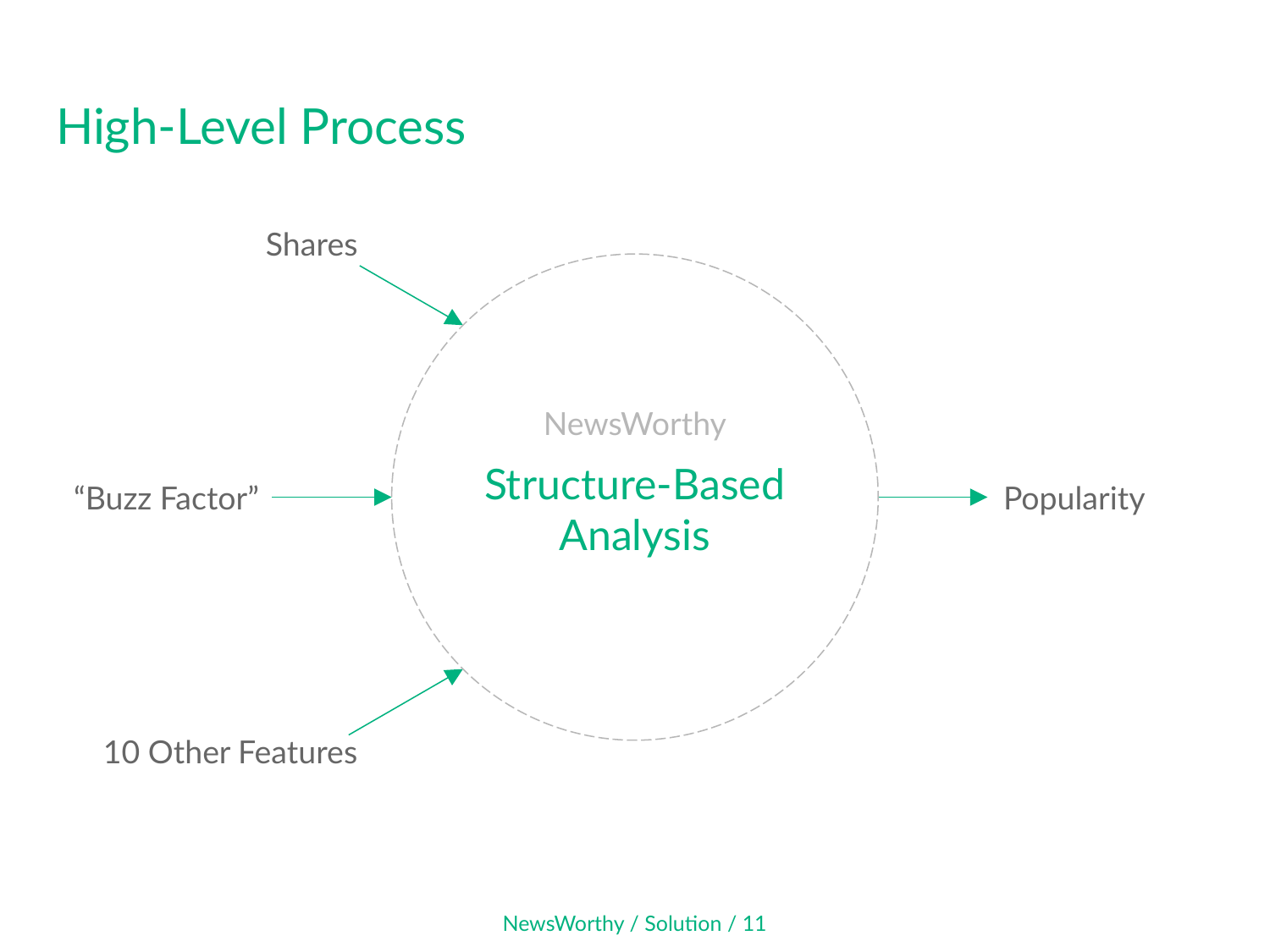

High-Level Process
Shares

NewsWorthy
Structure-Based
Analysis
“Buzz Factor”
Popularity
10 Other Features
NewsWorthy / Solution / 11